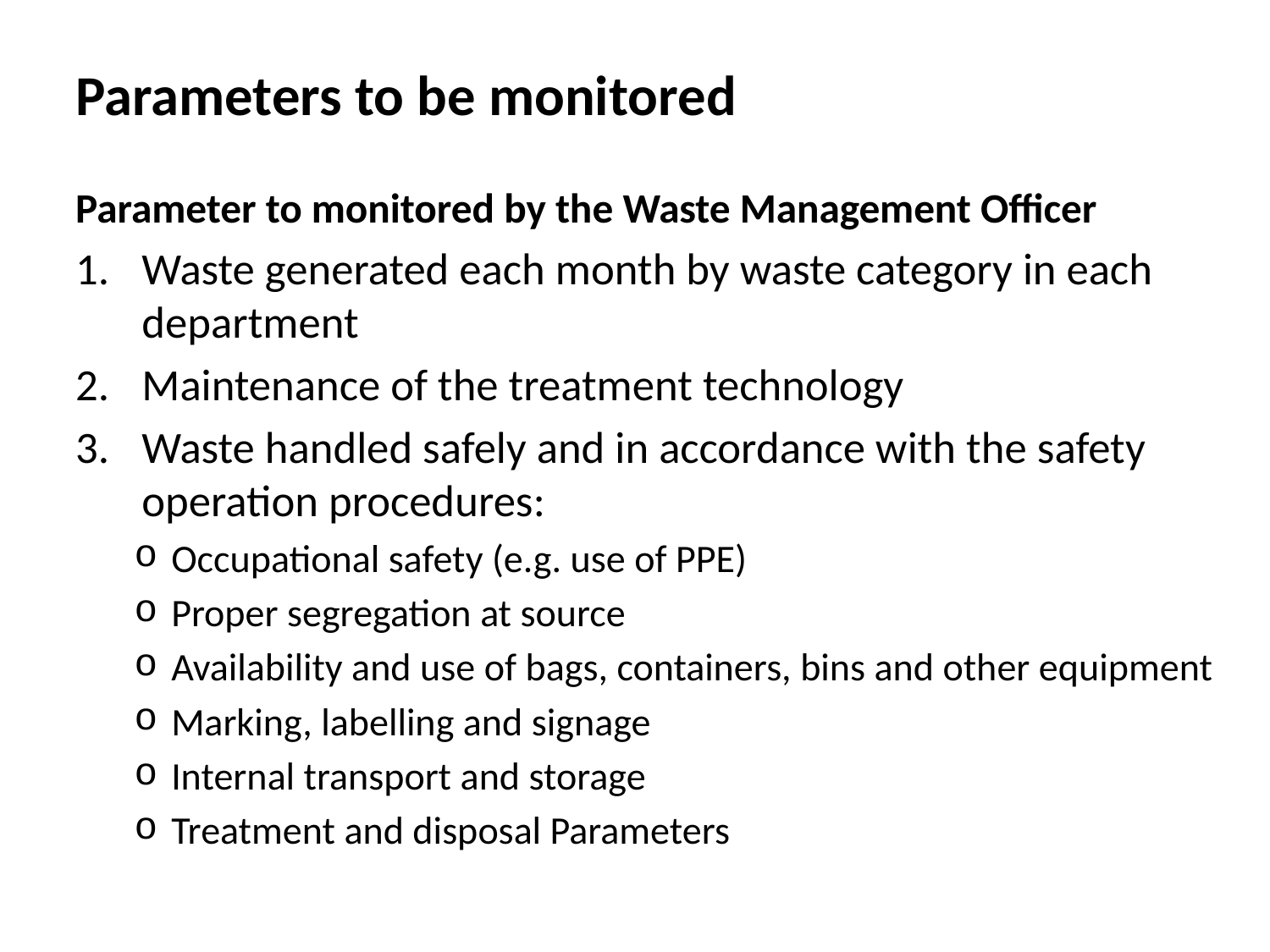

# Parameters to be monitored
Parameter to monitored by the Waste Management Officer
Waste generated each month by waste category in each department
Maintenance of the treatment technology
Waste handled safely and in accordance with the safety operation procedures:
Occupational safety (e.g. use of PPE)
Proper segregation at source
Availability and use of bags, containers, bins and other equipment
Marking, labelling and signage
Internal transport and storage
Treatment and disposal Parameters